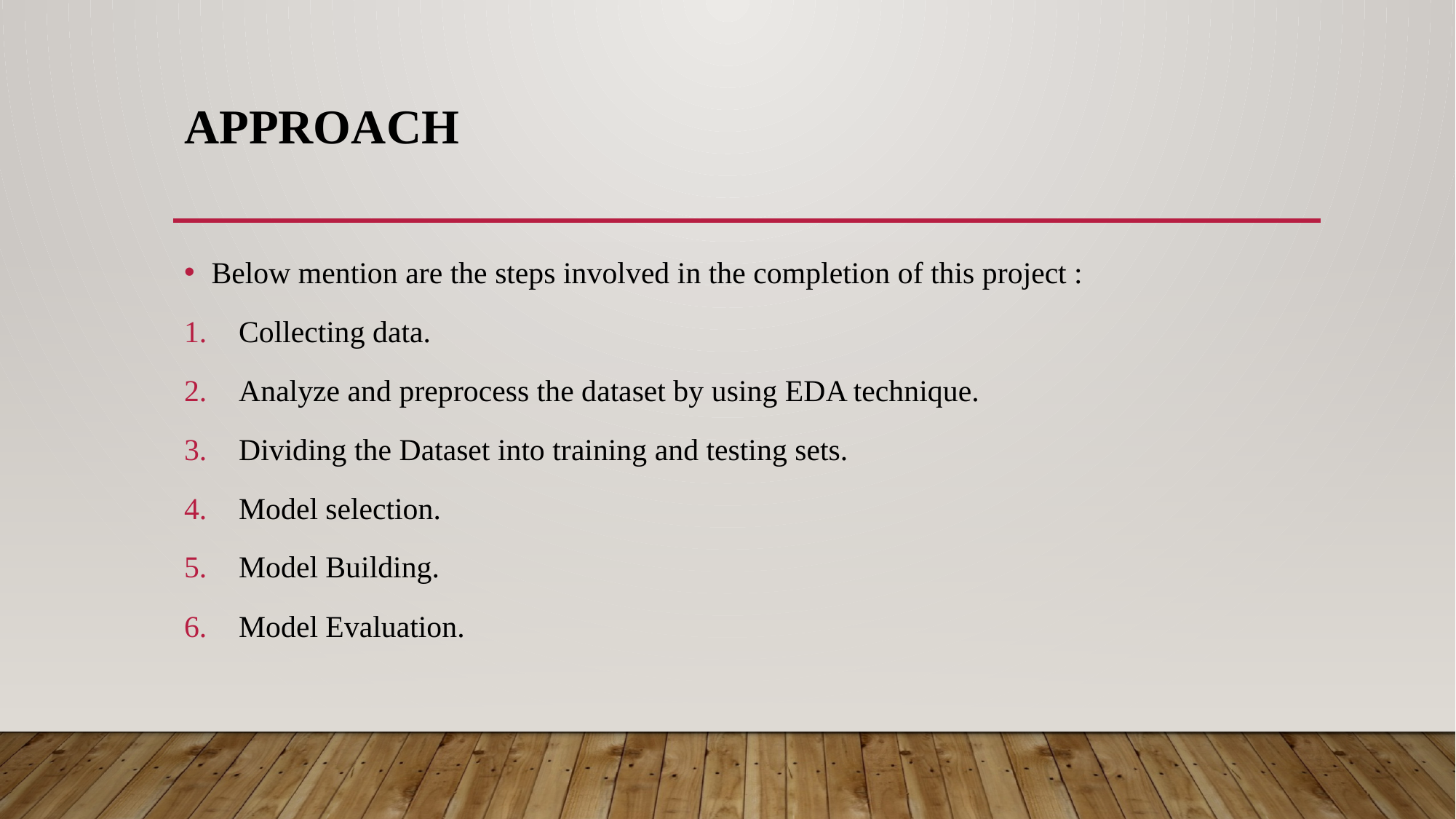

# Approach
Below mention are the steps involved in the completion of this project :
Collecting data.
Analyze and preprocess the dataset by using EDA technique.
Dividing the Dataset into training and testing sets.
Model selection.
Model Building.
Model Evaluation.